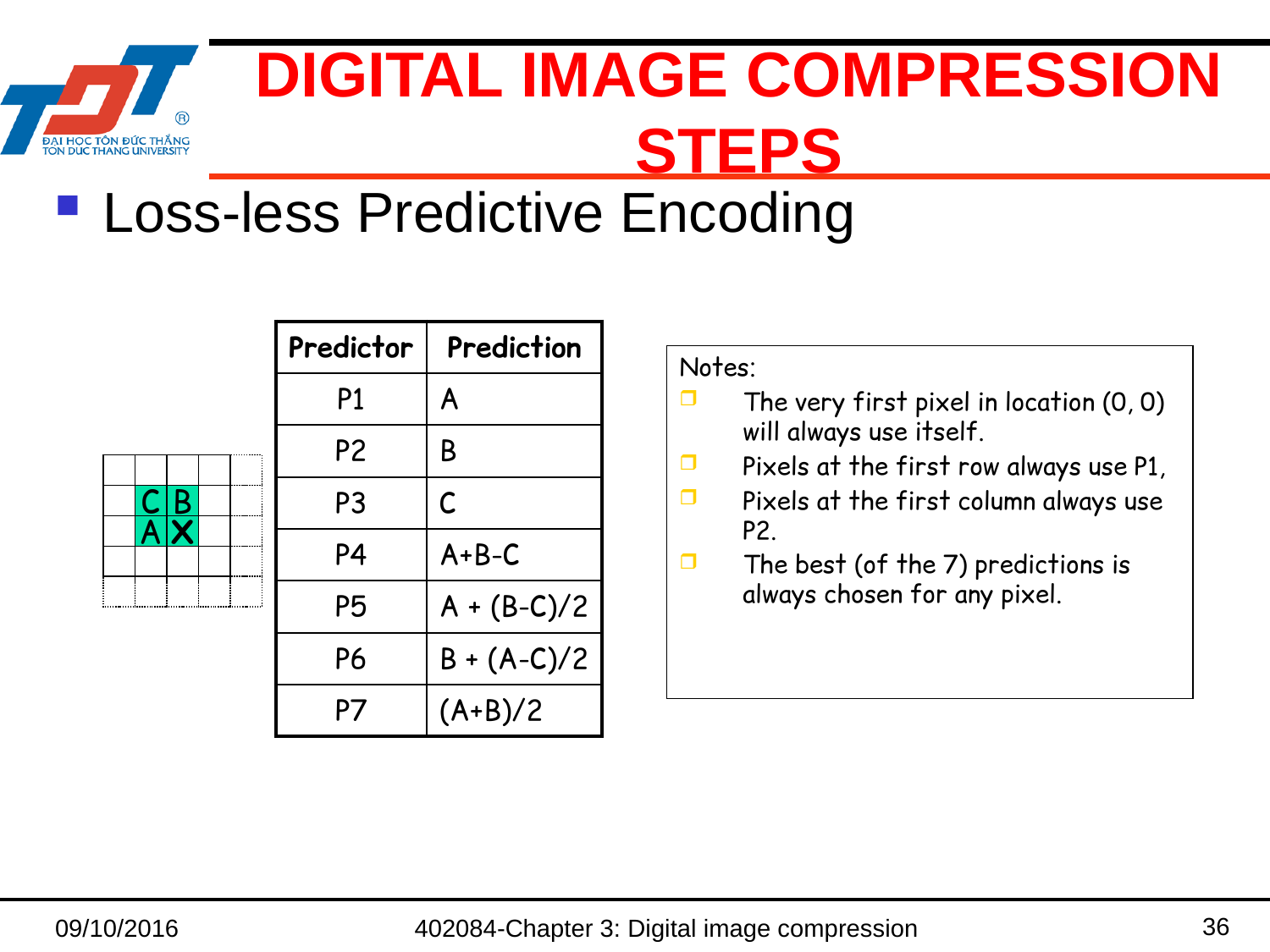

# Digital image compression steps
Loss-less Predictive Encoding

| Predictor | Prediction |
| --- | --- |
| P1 | A |
| P2 | B |
| P3 | C |
| P4 | A+B-C |
| P5 | A + (B-C)/2 |
| P6 | B + (A-C)/2 |
| P7 | (A+B)/2 |
Notes:
The very first pixel in location (0, 0) will always use itself.
Pixels at the first row always use P1,
Pixels at the first column always use P2.
The best (of the 7) predictions is always chosen for any pixel.

C

B

A

X

36
09/10/2016
402084-Chapter 3: Digital image compression